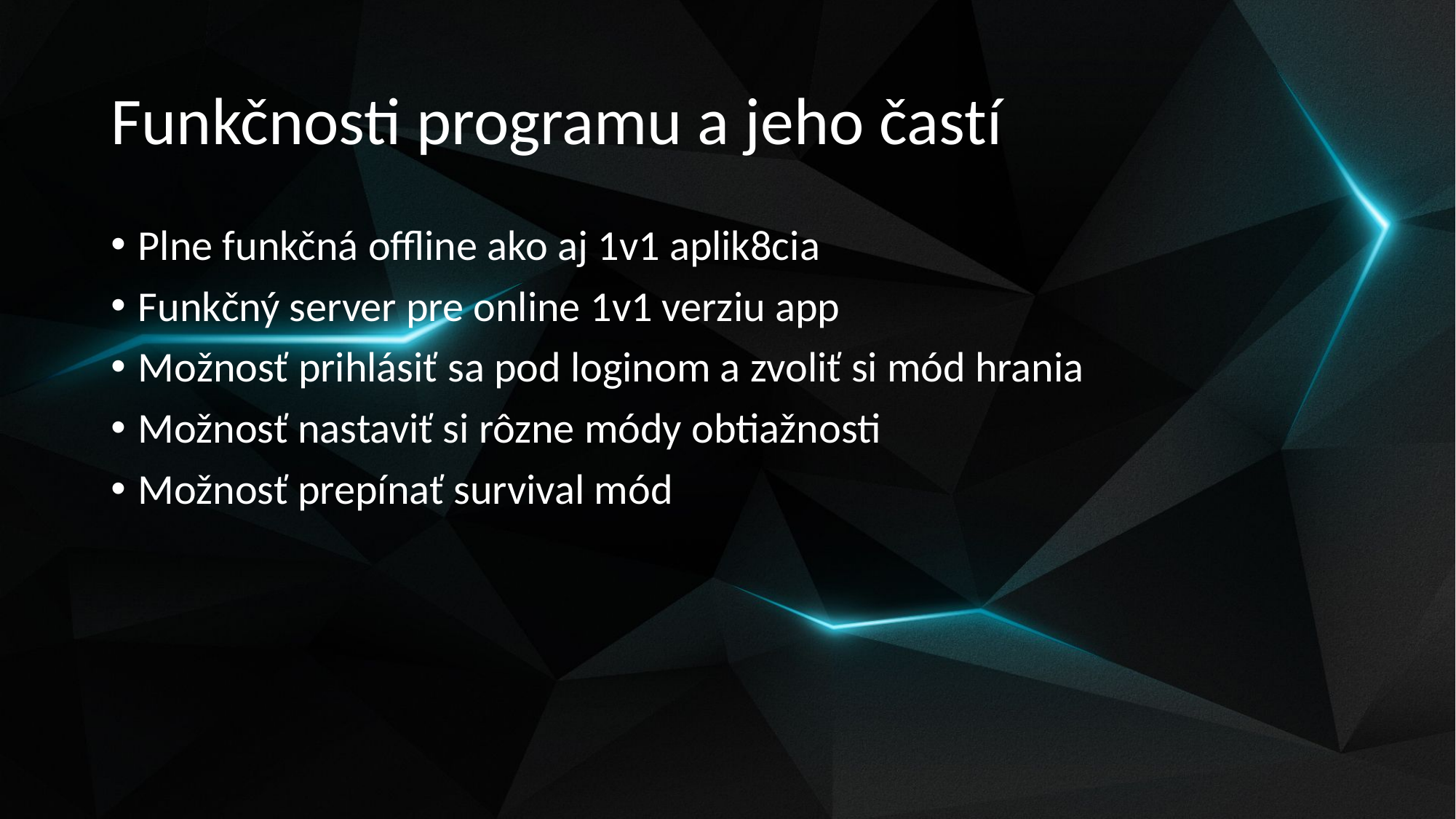

# Funkčnosti programu a jeho častí
Plne funkčná offline ako aj 1v1 aplik8cia
Funkčný server pre online 1v1 verziu app
Možnosť prihlásiť sa pod loginom a zvoliť si mód hrania
Možnosť nastaviť si rôzne módy obtiažnosti
Možnosť prepínať survival mód